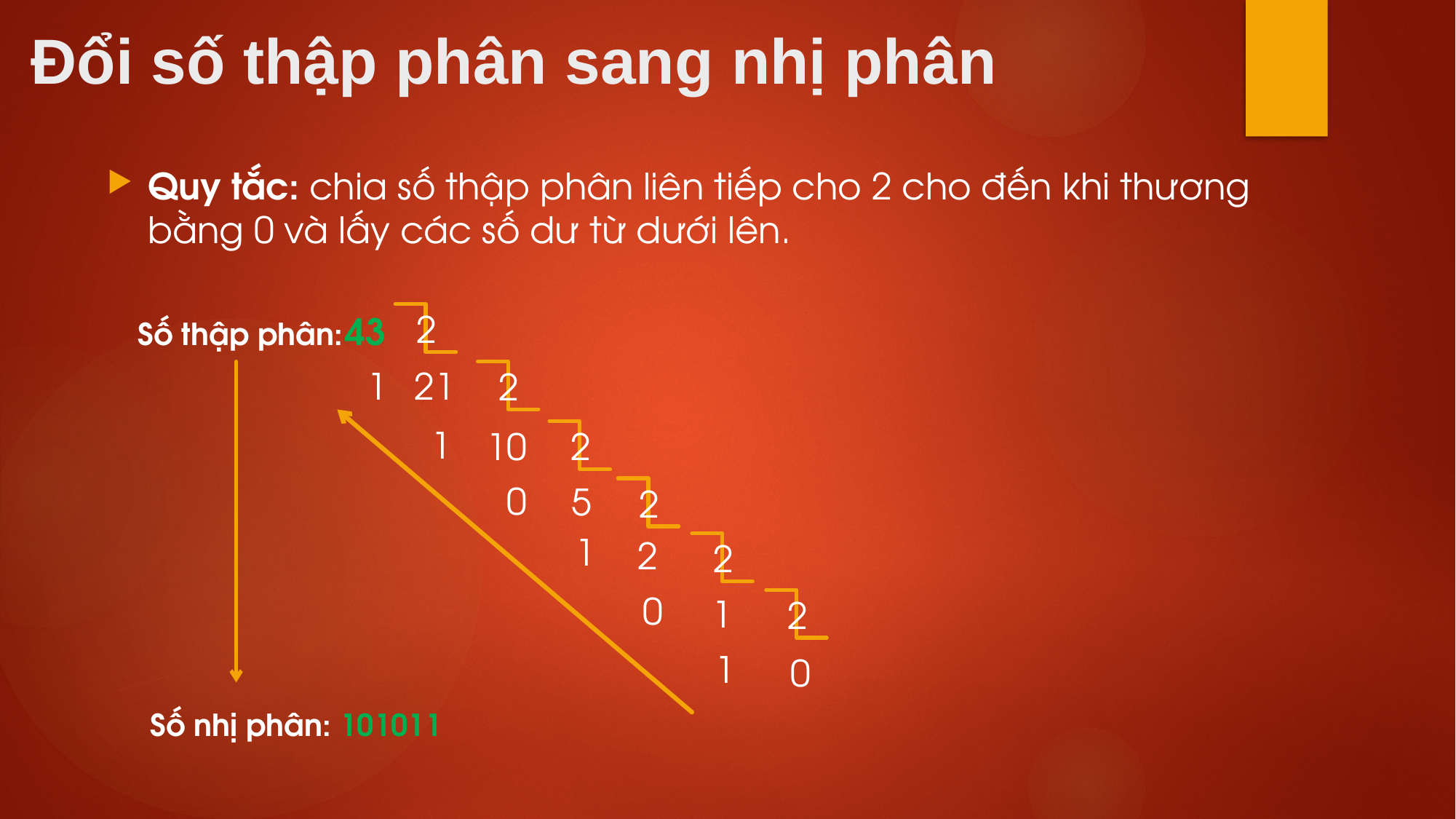

# Đổi số thập phân sang nhị phân
Quy tắc: chia số thập phân liên tiếp cho 2 cho đến khi thương bằng 0 và lấy các số dư từ dưới lên.

2
43
Số thập phân:
1
21
2
1
10
2
0
5
2
1
2
2
0
1
2
1
0
Số nhị phân: 101011